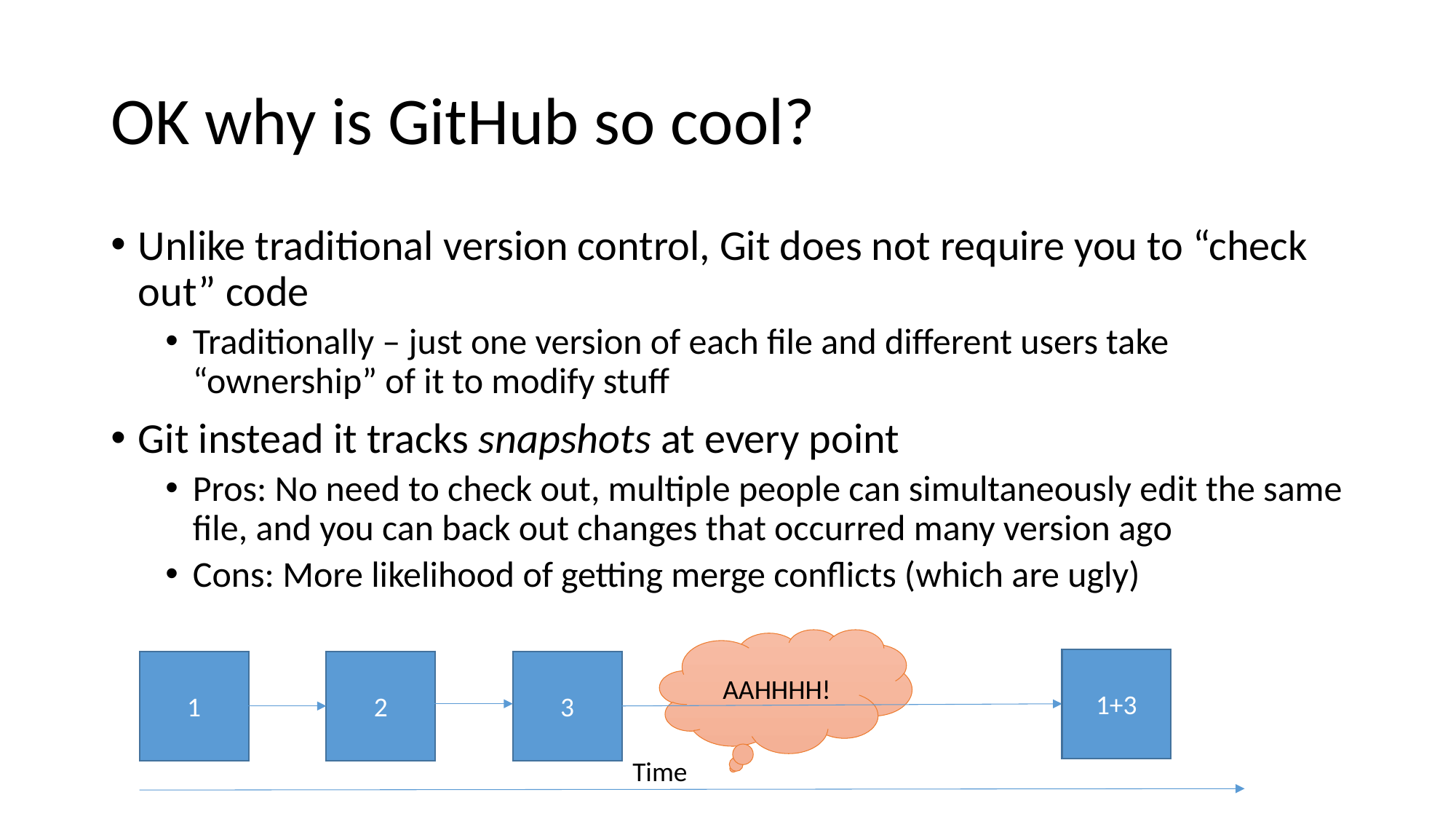

# OK why is GitHub so cool?
Unlike traditional version control, Git does not require you to “check out” code
Traditionally – just one version of each file and different users take “ownership” of it to modify stuff
Git instead it tracks snapshots at every point
Pros: No need to check out, multiple people can simultaneously edit the same file, and you can back out changes that occurred many version ago
Cons: More likelihood of getting merge conflicts (which are ugly)
AAHHHH!
1+3
1
2
3
Time